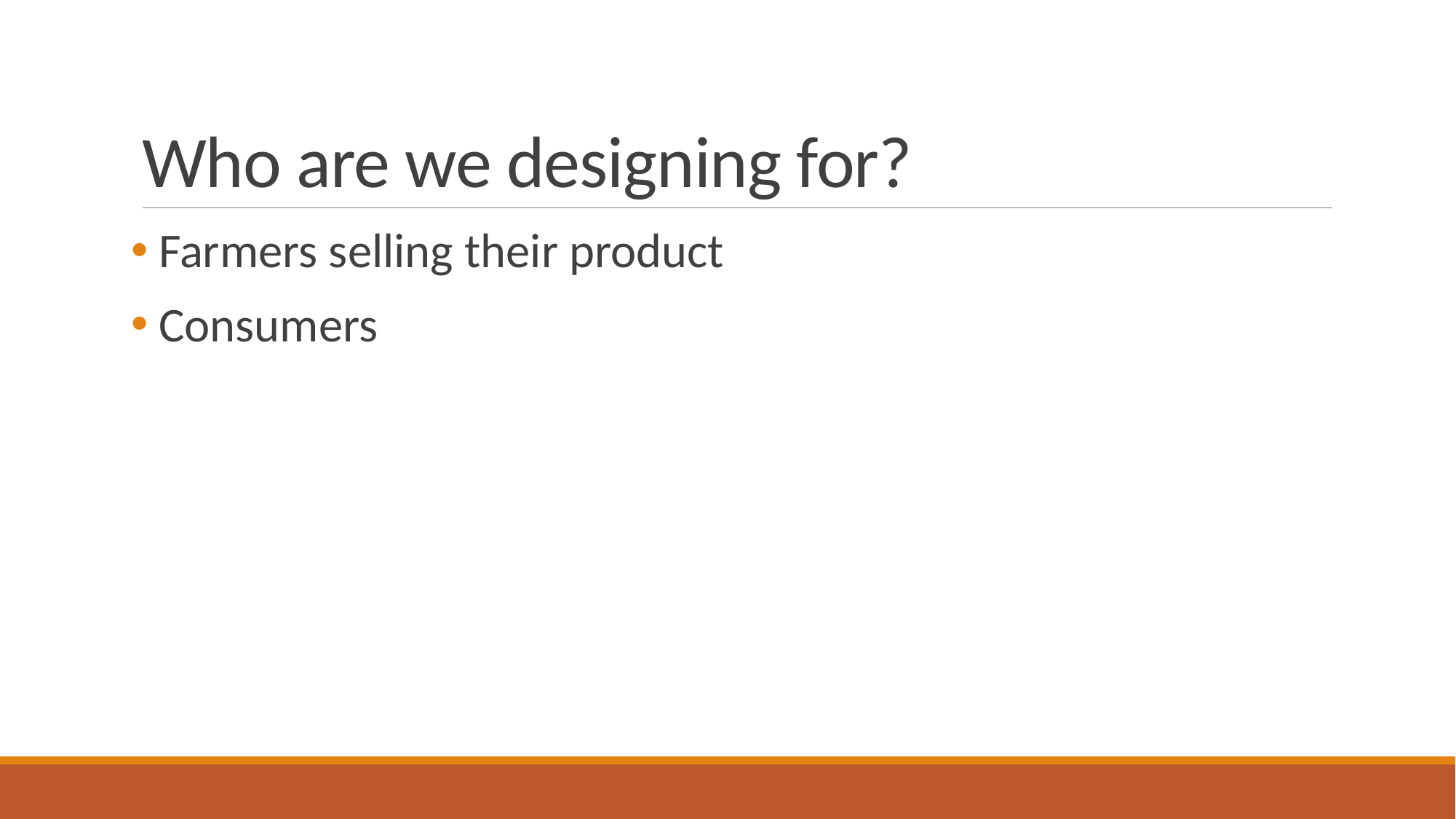

# Who are we designing for?
 Farmers selling their product
 Consumers